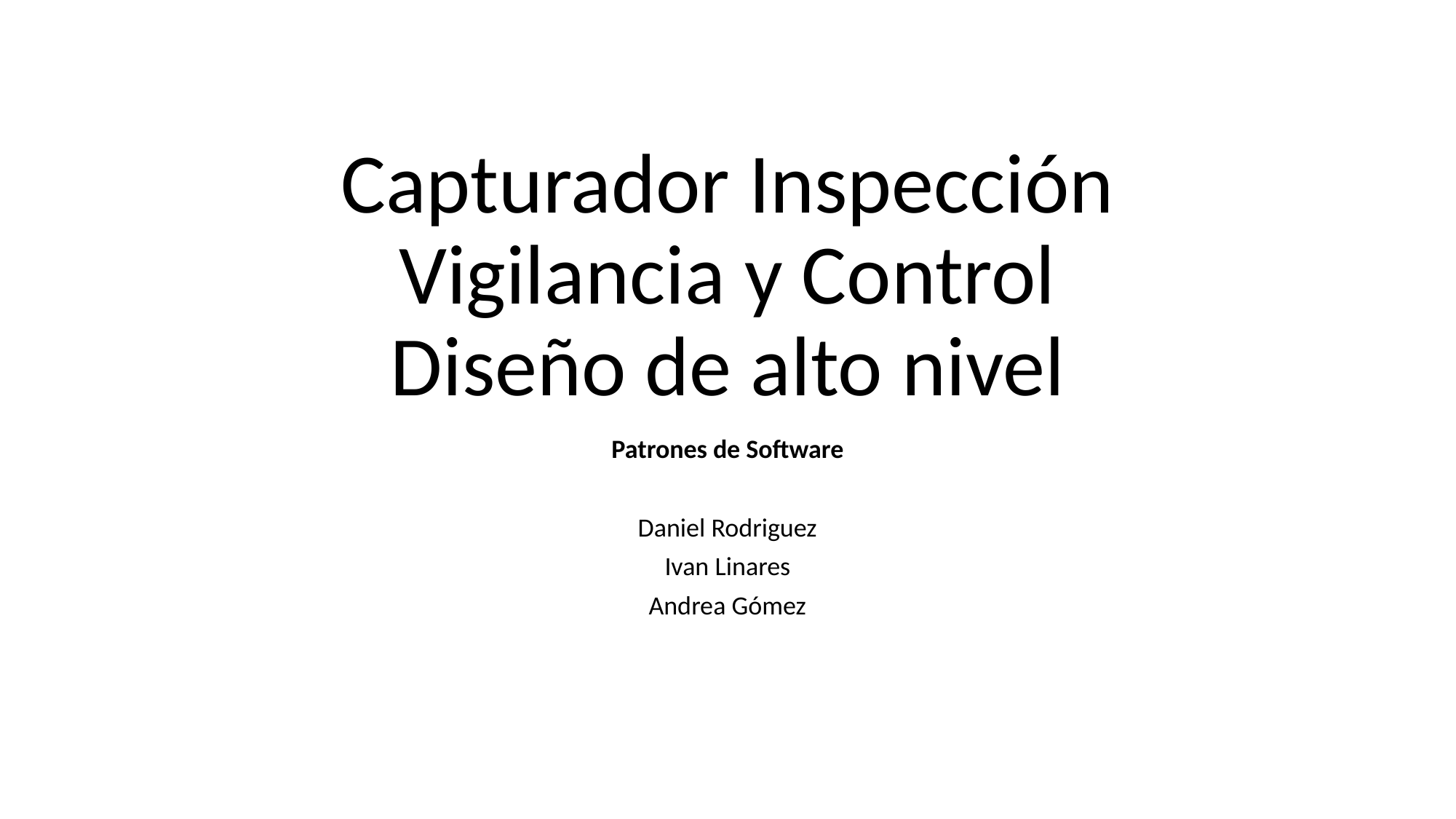

# Capturador Inspección Vigilancia y Control Diseño de alto nivel
Patrones de Software

Daniel Rodriguez
Ivan Linares
Andrea Gómez